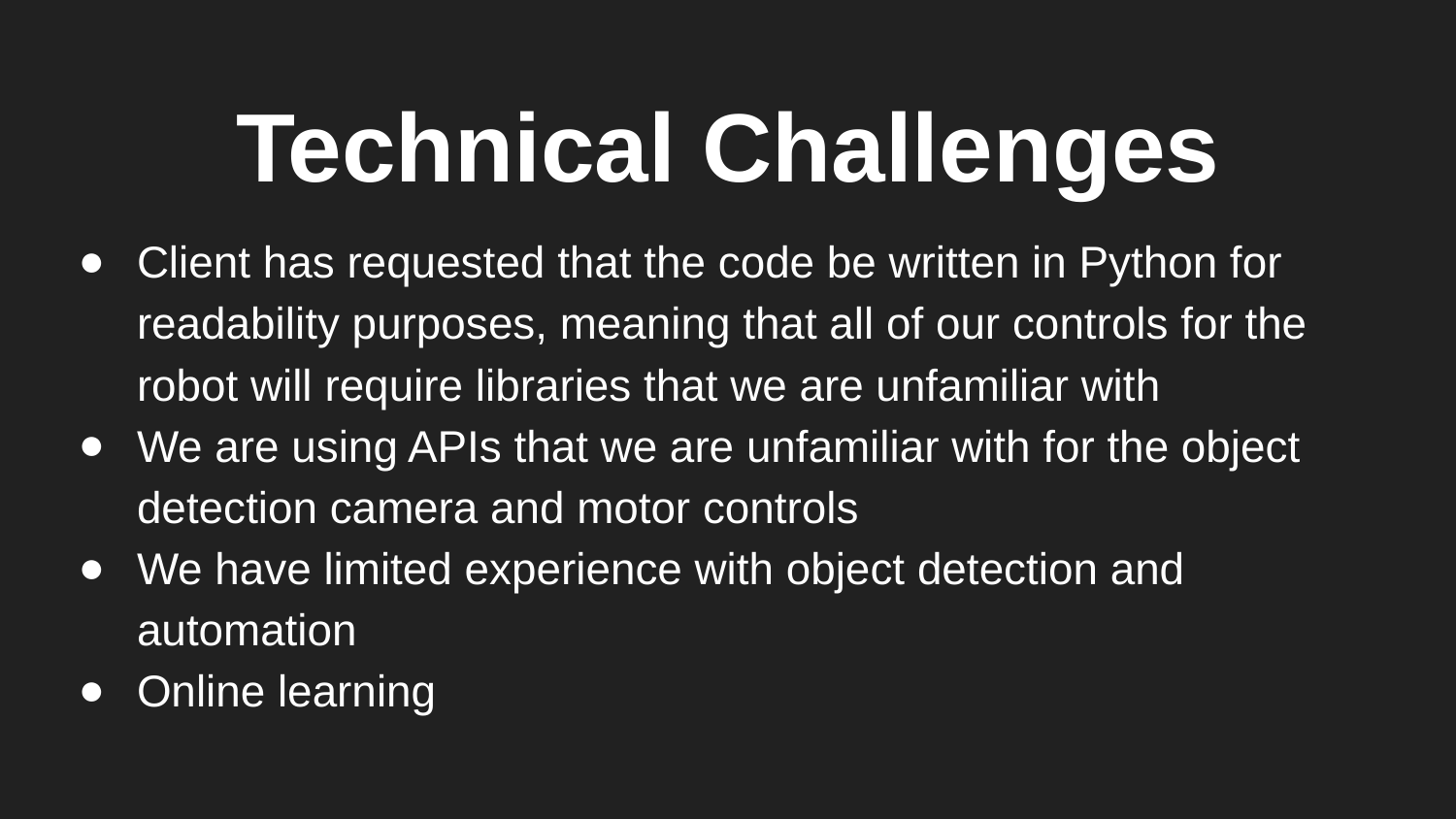

# Technical Challenges
Client has requested that the code be written in Python for readability purposes, meaning that all of our controls for the robot will require libraries that we are unfamiliar with
We are using APIs that we are unfamiliar with for the object detection camera and motor controls
We have limited experience with object detection and automation
Online learning